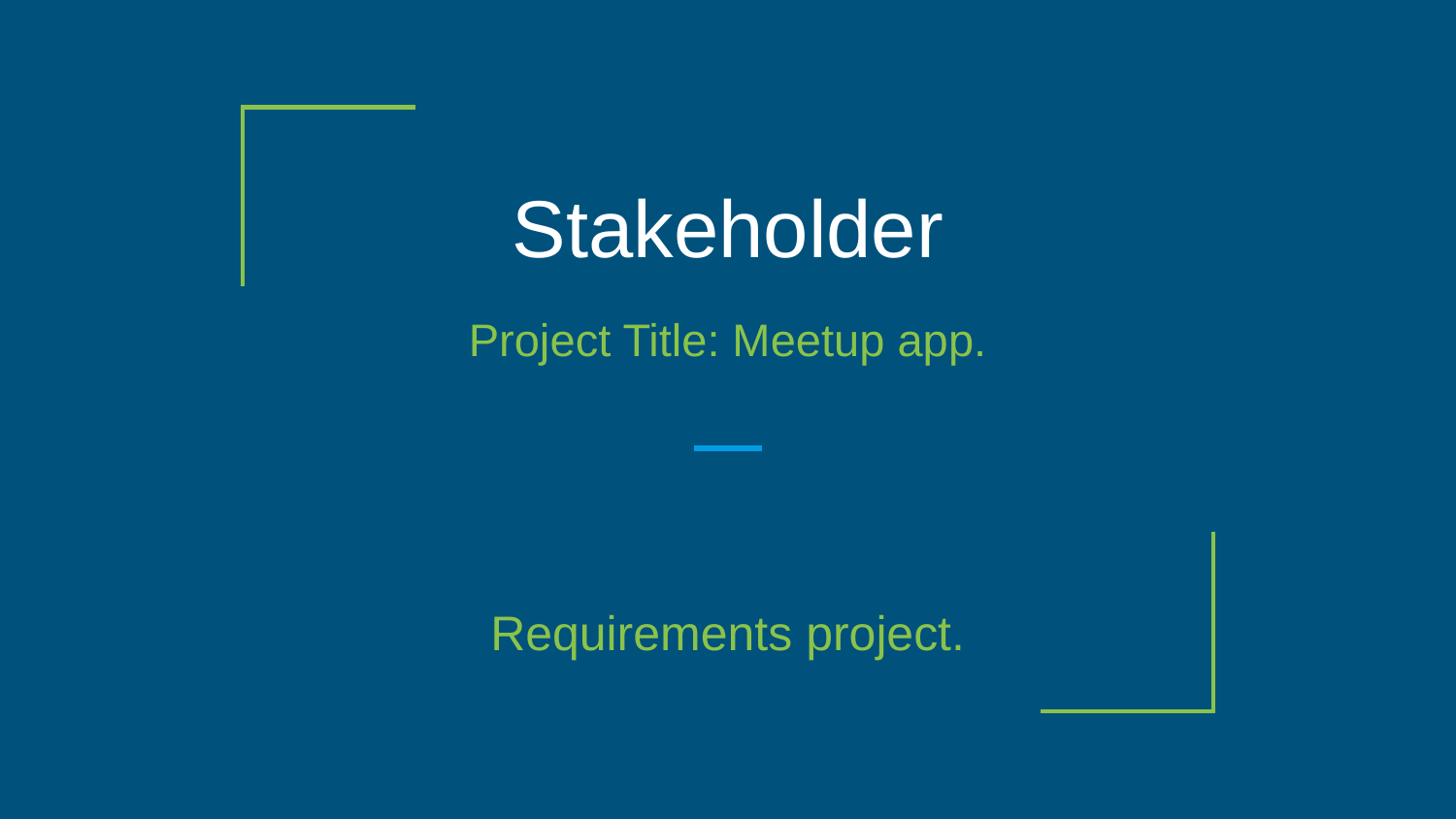

# Stakeholder
Project Title: Meetup app.
Requirements project.